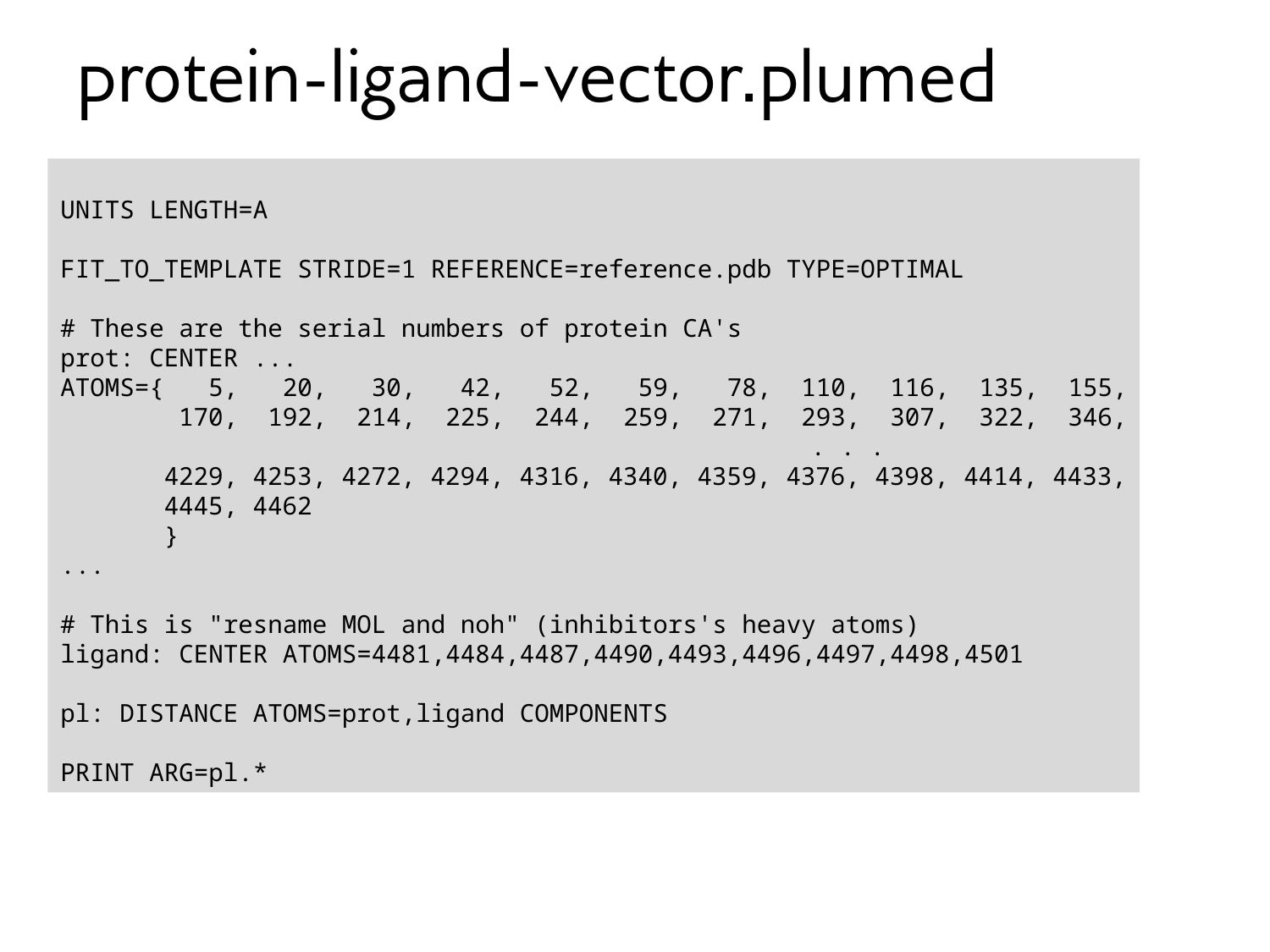

# protein-ligand-vector.plumed

UNITS LENGTH=A

FIT_TO_TEMPLATE STRIDE=1 REFERENCE=reference.pdb TYPE=OPTIMAL

# These are the serial numbers of protein CA's
prot: CENTER ...
ATOMS={   5,   20,   30,   42,   52,   59,   78,  110,  116,  135,  155,
        170,  192,  214,  225,  244,  259,  271,  293,  307,  322,  346,
				. . .
       4229, 4253, 4272, 4294, 4316, 4340, 4359, 4376, 4398, 4414, 4433,
       4445, 4462
       }
...

# This is "resname MOL and noh" (inhibitors's heavy atoms)
ligand: CENTER ATOMS=4481,4484,4487,4490,4493,4496,4497,4498,4501

pl: DISTANCE ATOMS=prot,ligand COMPONENTS

PRINT ARG=pl.*